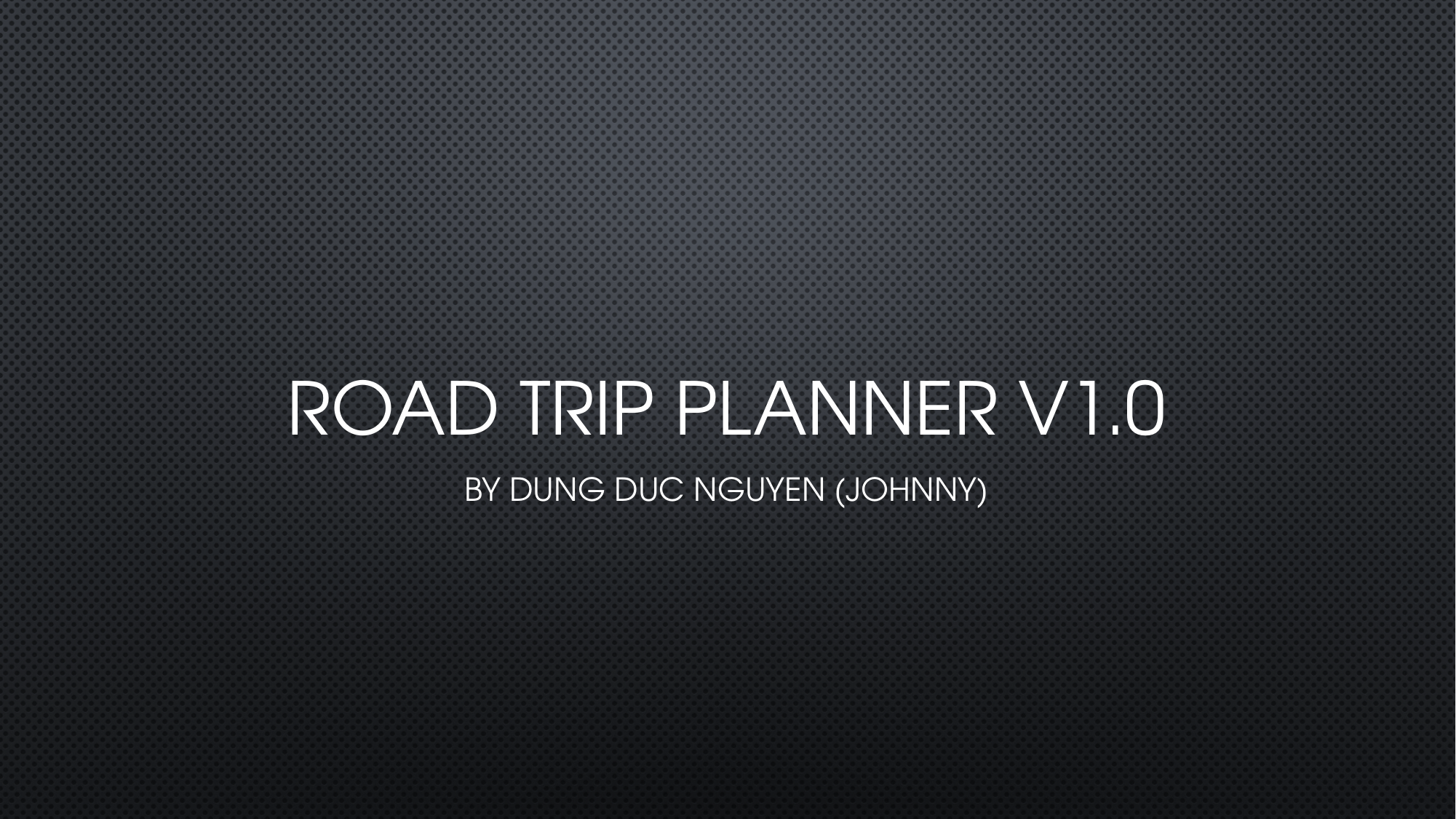

# Road trip Planner v1.0
By Dung Duc Nguyen (johnny)